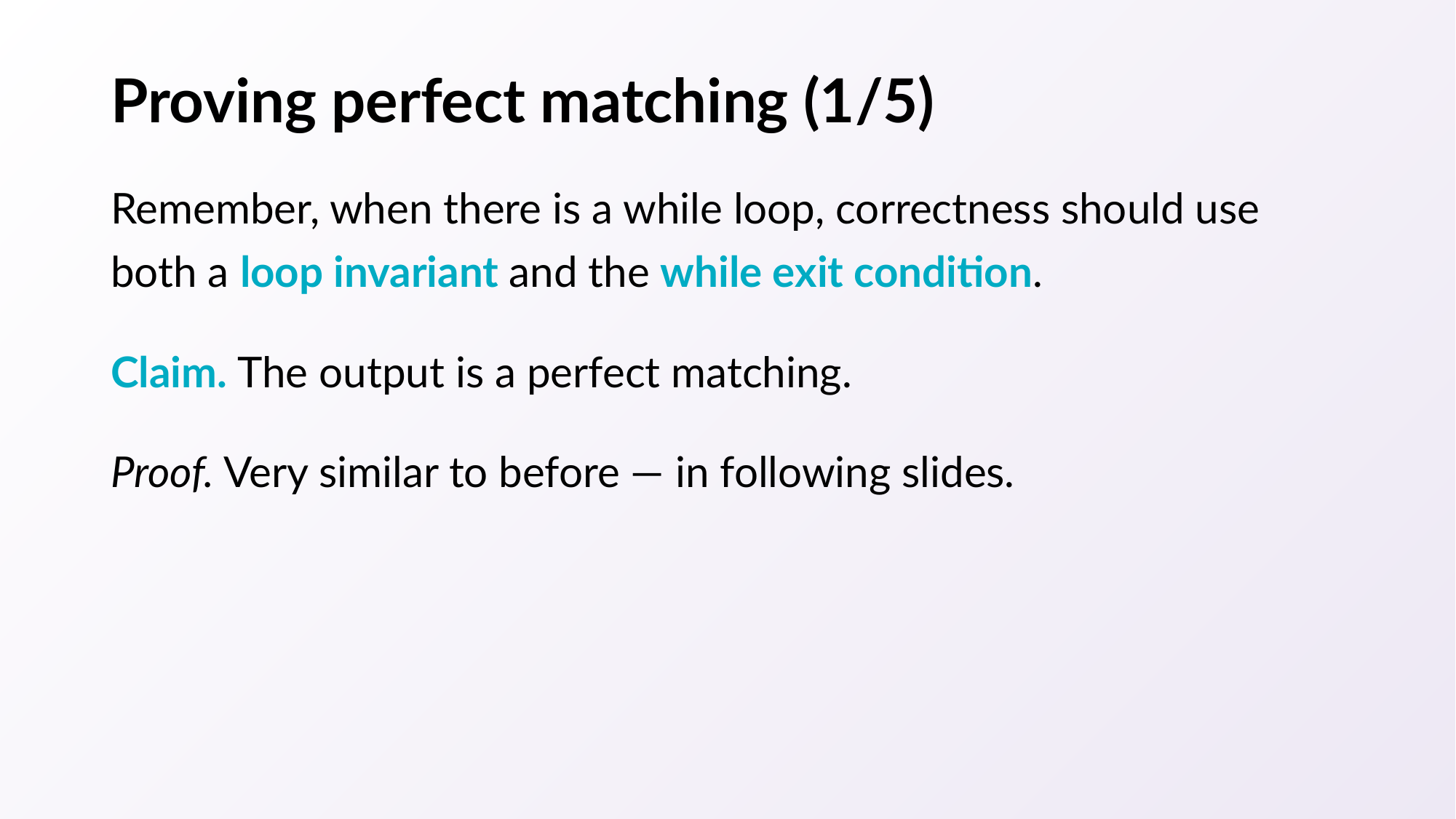

# Proving perfect matching (1/5)
Remember, when there is a while loop, correctness should use both a loop invariant and the while exit condition.
Claim. The output is a perfect matching.
Proof. Very similar to before — in following slides.